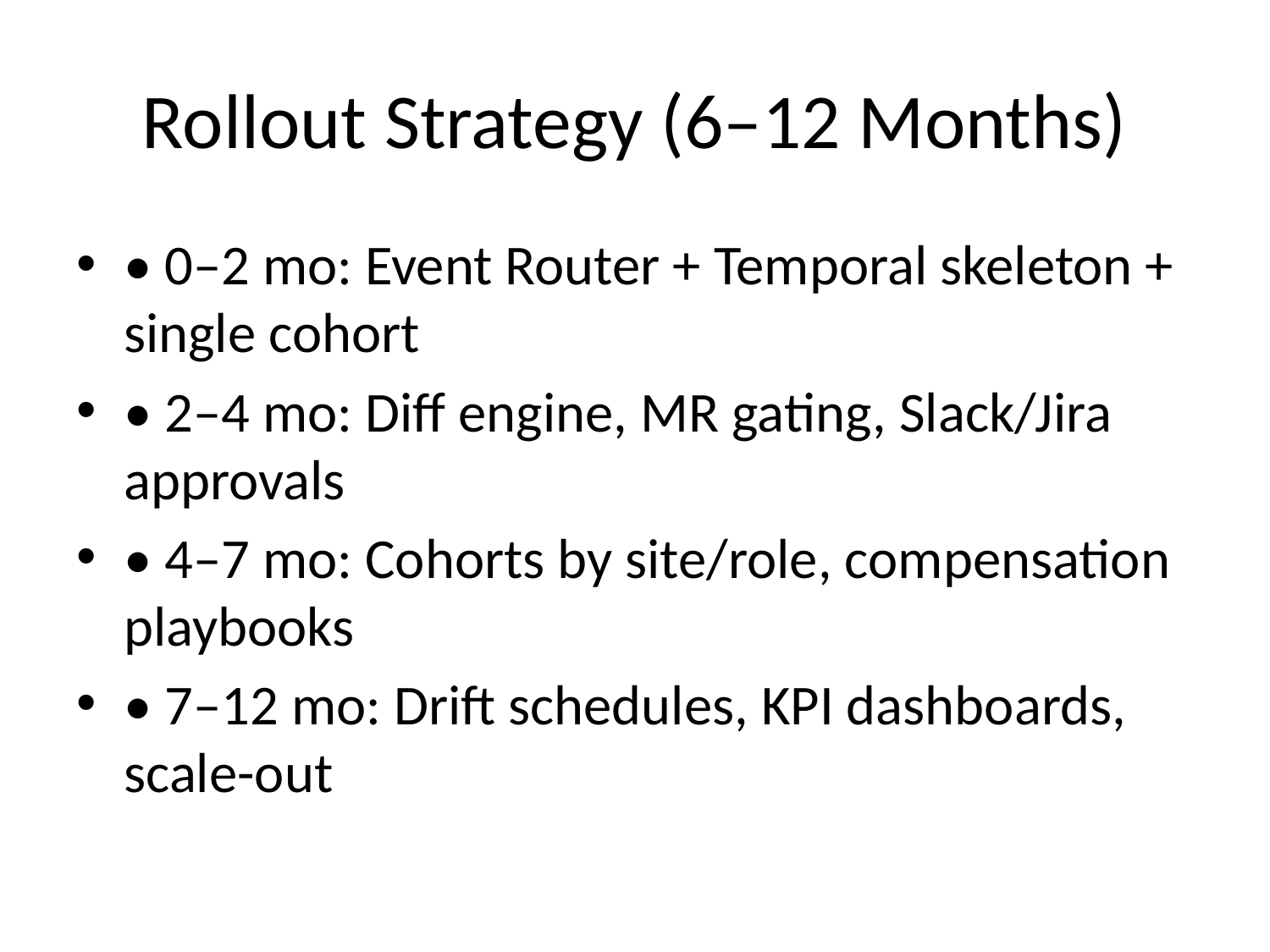

# Rollout Strategy (6–12 Months)
• 0–2 mo: Event Router + Temporal skeleton + single cohort
• 2–4 mo: Diff engine, MR gating, Slack/Jira approvals
• 4–7 mo: Cohorts by site/role, compensation playbooks
• 7–12 mo: Drift schedules, KPI dashboards, scale-out